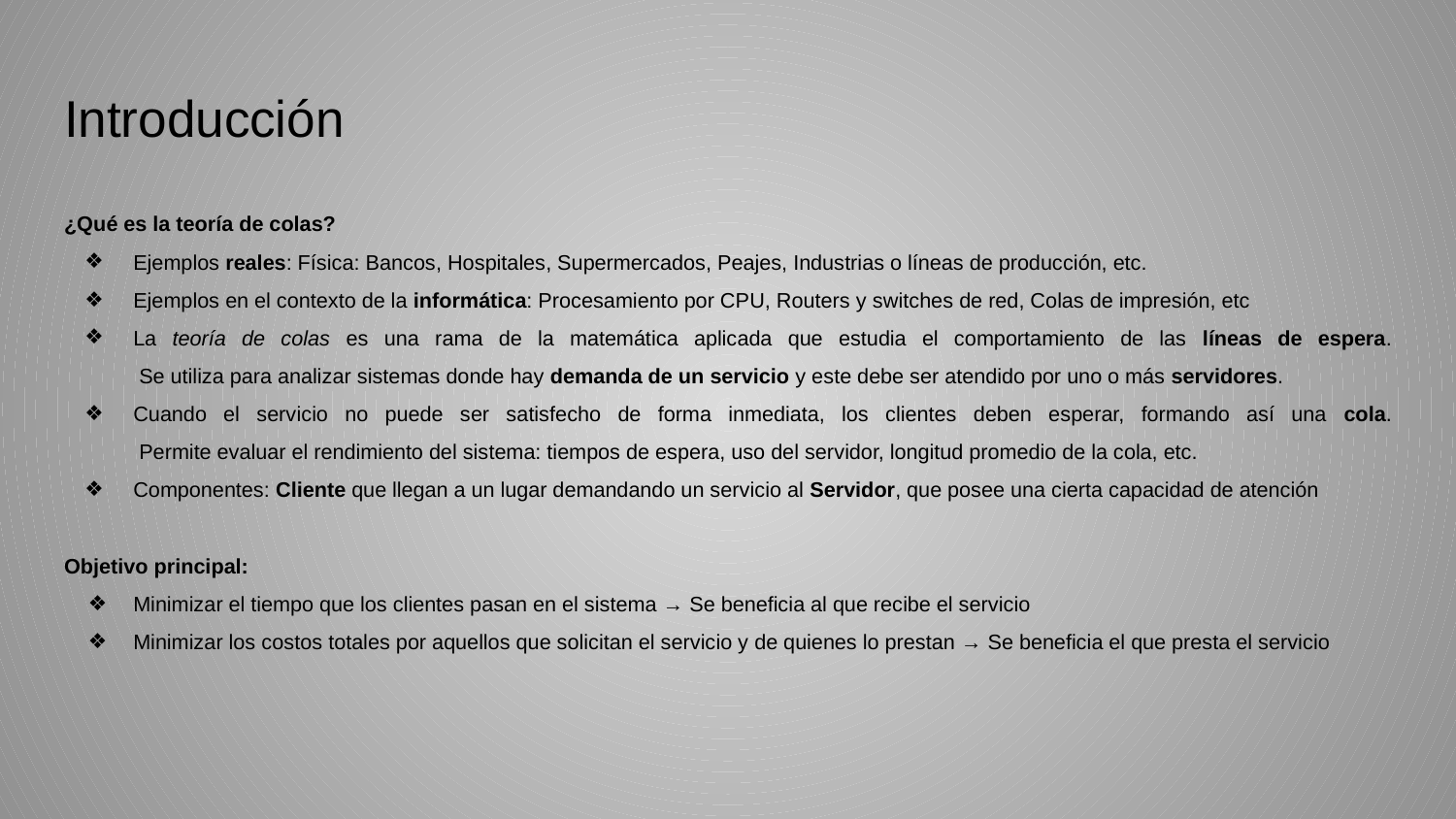

# Introducción
¿Qué es la teoría de colas?
Ejemplos reales: Física: Bancos, Hospitales, Supermercados, Peajes, Industrias o líneas de producción, etc.
Ejemplos en el contexto de la informática: Procesamiento por CPU, Routers y switches de red, Colas de impresión, etc
La teoría de colas es una rama de la matemática aplicada que estudia el comportamiento de las líneas de espera.
 Se utiliza para analizar sistemas donde hay demanda de un servicio y este debe ser atendido por uno o más servidores.
Cuando el servicio no puede ser satisfecho de forma inmediata, los clientes deben esperar, formando así una cola.
 Permite evaluar el rendimiento del sistema: tiempos de espera, uso del servidor, longitud promedio de la cola, etc.
Componentes: Cliente que llegan a un lugar demandando un servicio al Servidor, que posee una cierta capacidad de atención

Objetivo principal:
Minimizar el tiempo que los clientes pasan en el sistema → Se beneficia al que recibe el servicio
Minimizar los costos totales por aquellos que solicitan el servicio y de quienes lo prestan → Se beneficia el que presta el servicio